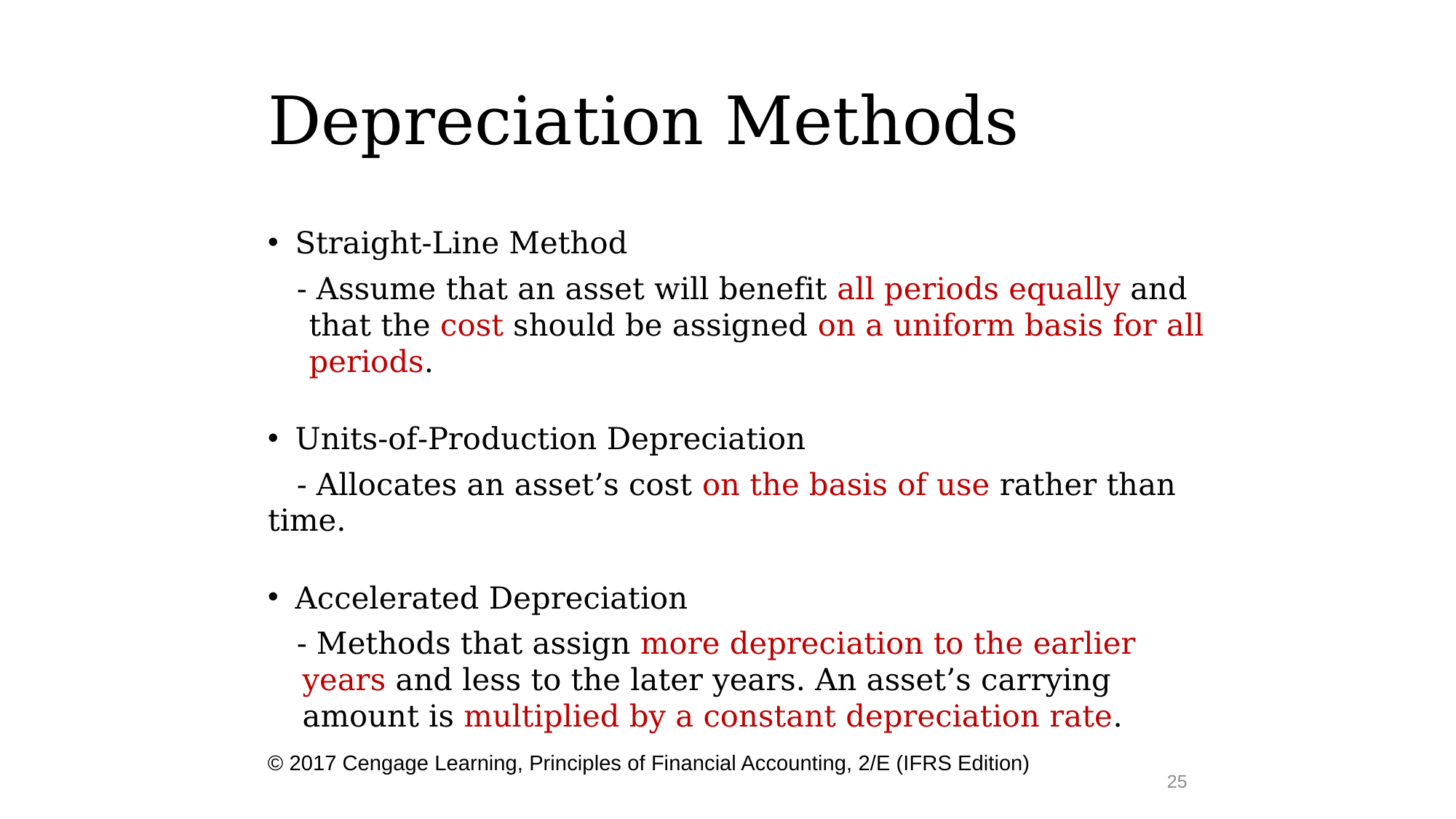

# Depreciation Methods
Straight-Line Method
   - Assume that an asset will benefit all periods equally and that the cost should be assigned on a uniform basis for all periods.
Units-of-Production Depreciation
   - Allocates an asset’s cost on the basis of use rather than time.
Accelerated Depreciation
   - Methods that assign more depreciation to the earlier years and less to the later years. An asset’s carrying amount is multiplied by a constant depreciation rate.
© 2017 Cengage Learning, Principles of Financial Accounting, 2/E (IFRS Edition)
25